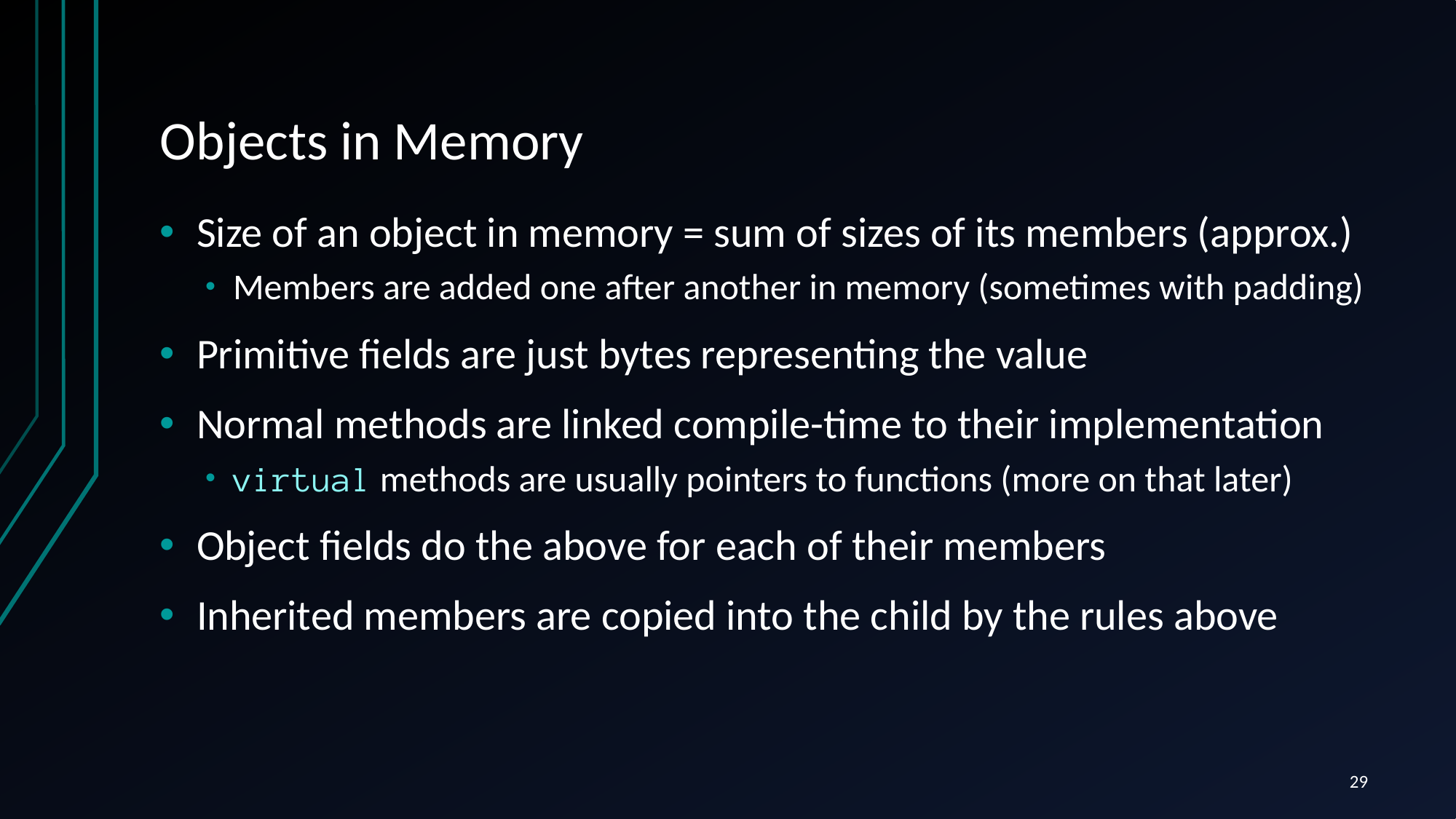

# Objects in Memory
Size of an object in memory = sum of sizes of its members (approx.)
Members are added one after another in memory (sometimes with padding)
Primitive fields are just bytes representing the value
Normal methods are linked compile-time to their implementation
virtual methods are usually pointers to functions (more on that later)
Object fields do the above for each of their members
Inherited members are copied into the child by the rules above
29